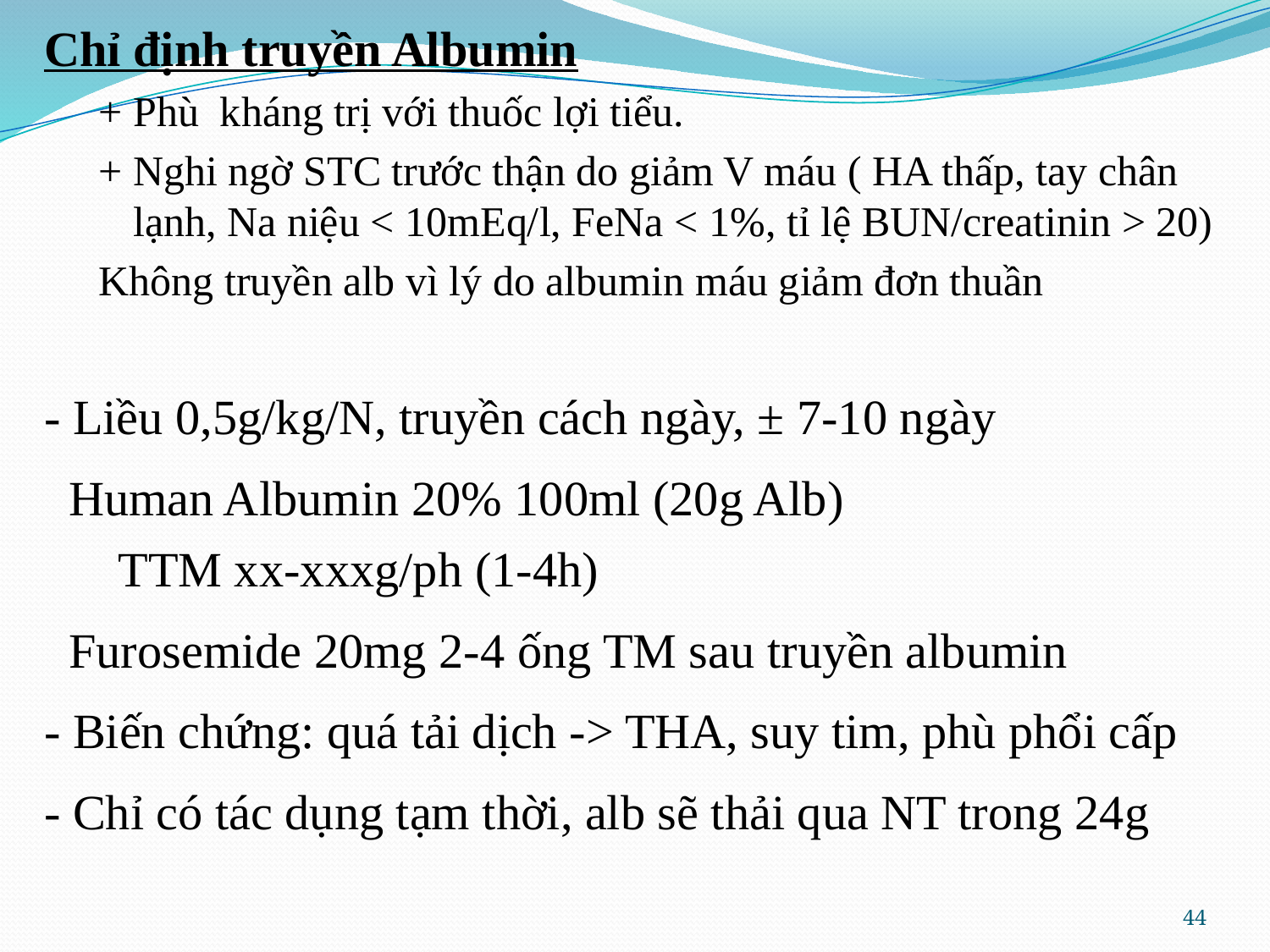

Chỉ định truyền Albumin
+ Phù  kháng trị với thuốc lợi tiểu.
+ Nghi ngờ STC trước thận do giảm V máu ( HA thấp, tay chân lạnh, Na niệu < 10mEq/l, FeNa < 1%, tỉ lệ BUN/creatinin > 20)
Không truyền alb vì lý do albumin máu giảm đơn thuần

- Liều 0,5g/kg/N, truyền cách ngày, ± 7-10 ngày
  Human Albumin 20% 100ml (20g Alb)                        TTM xx-xxxg/ph (1-4h)
  Furosemide 20mg 2-4 ống TM sau truyền albumin
- Biến chứng: quá tải dịch -> THA, suy tim, phù phổi cấp
- Chỉ có tác dụng tạm thời, alb sẽ thải qua NT trong 24g

44